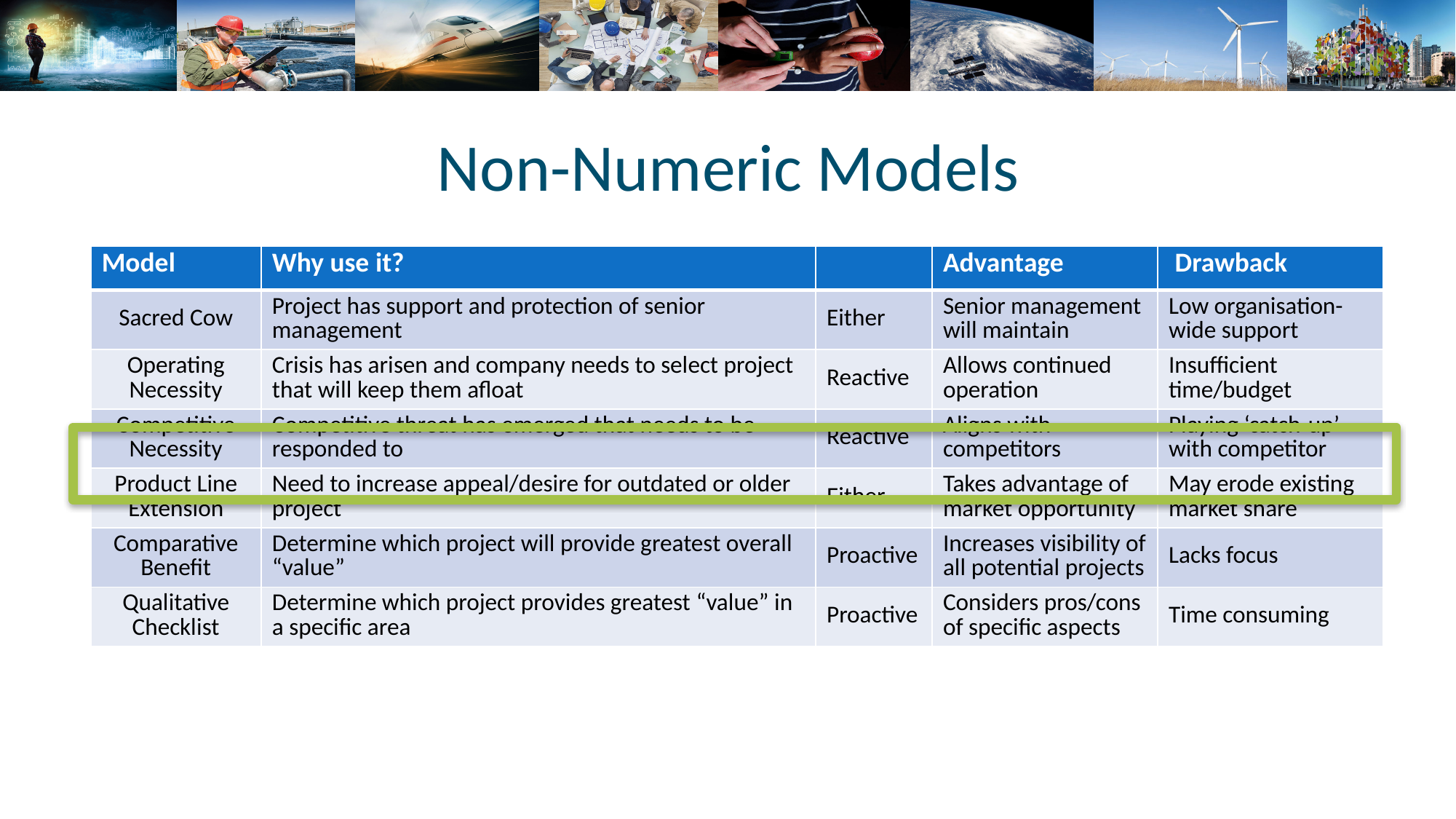

# Non-Numeric Models
| Model | Why use it? |  | Advantage | Drawback |
| --- | --- | --- | --- | --- |
| Sacred Cow | Project has support and protection of senior management | Either | Senior management will maintain | Low organisation-wide support |
| Operating Necessity | Crisis has arisen and company needs to select project that will keep them afloat | Reactive | Allows continued operation | Insufficient time/budget |
| Competitive Necessity | Competitive threat has emerged that needs to be responded to | Reactive | Aligns with competitors | Playing ‘catch-up’ with competitor |
| Product Line Extension | Need to increase appeal/desire for outdated or older project | Either | Takes advantage of market opportunity | May erode existing market share |
| Comparative Benefit | Determine which project will provide greatest overall “value” | Proactive | Increases visibility of all potential projects | Lacks focus |
| Qualitative Checklist | Determine which project provides greatest “value” in a specific area | Proactive | Considers pros/cons of specific aspects | Time consuming |